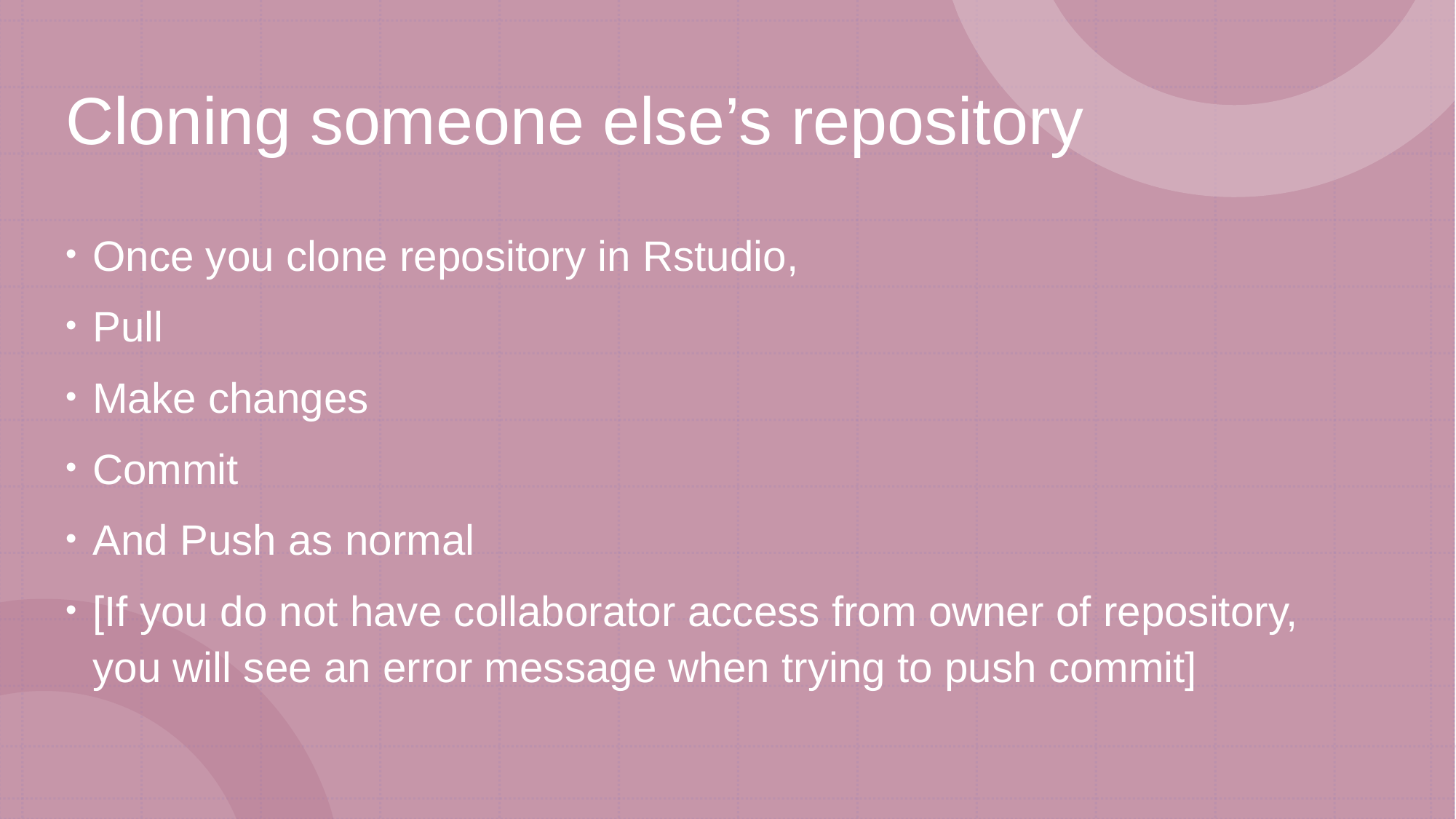

# Cloning someone else’s repository
Once you clone repository in Rstudio,
Pull
Make changes
Commit
And Push as normal
[If you do not have collaborator access from owner of repository, you will see an error message when trying to push commit]